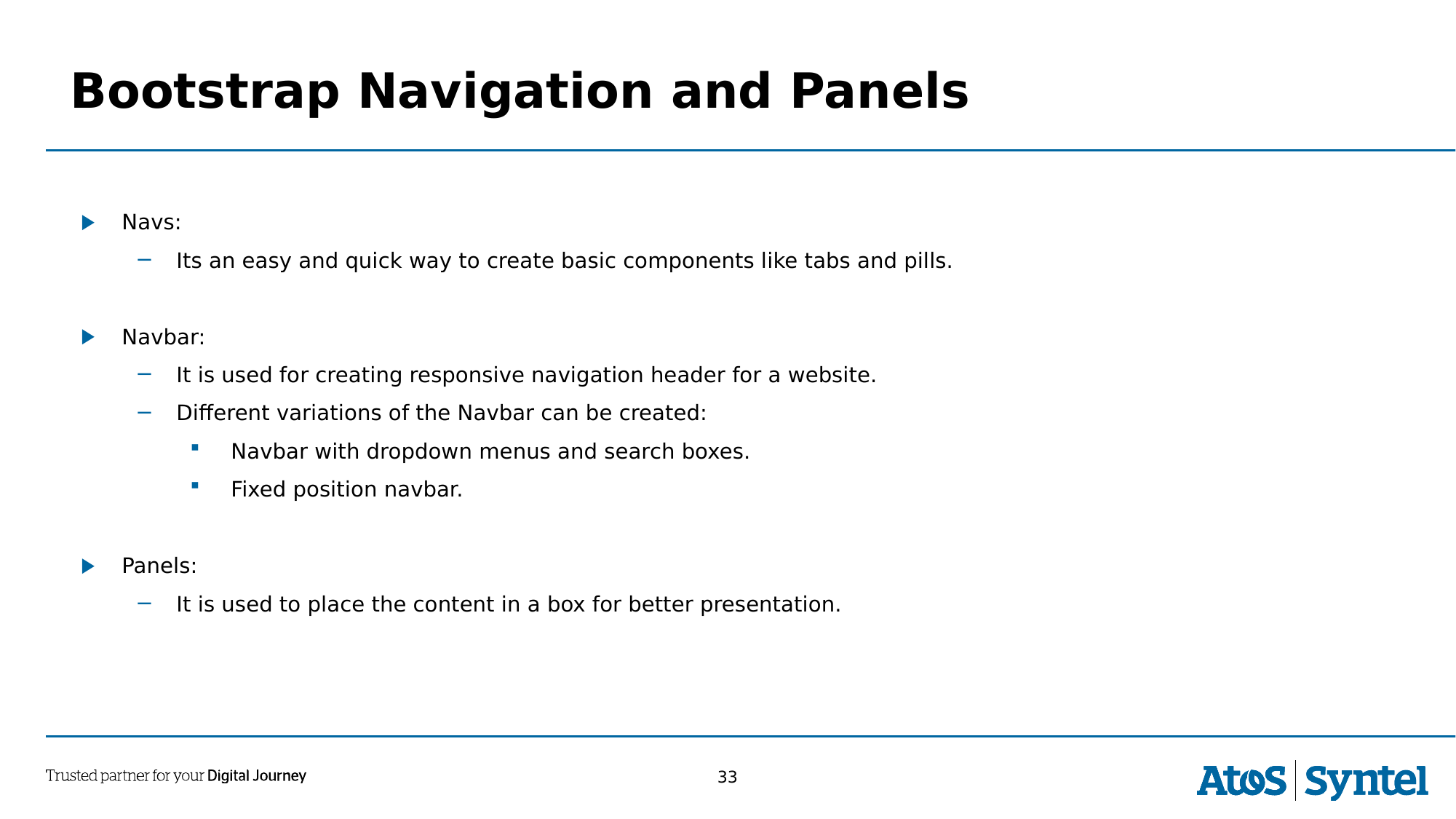

# Bootstrap Navigation and Panels
Navs:
Its an easy and quick way to create basic components like tabs and pills.

Navbar:
It is used for creating responsive navigation header for a website.
Different variations of the Navbar can be created:
Navbar with dropdown menus and search boxes.
Fixed position navbar.

Panels:
It is used to place the content in a box for better presentation.